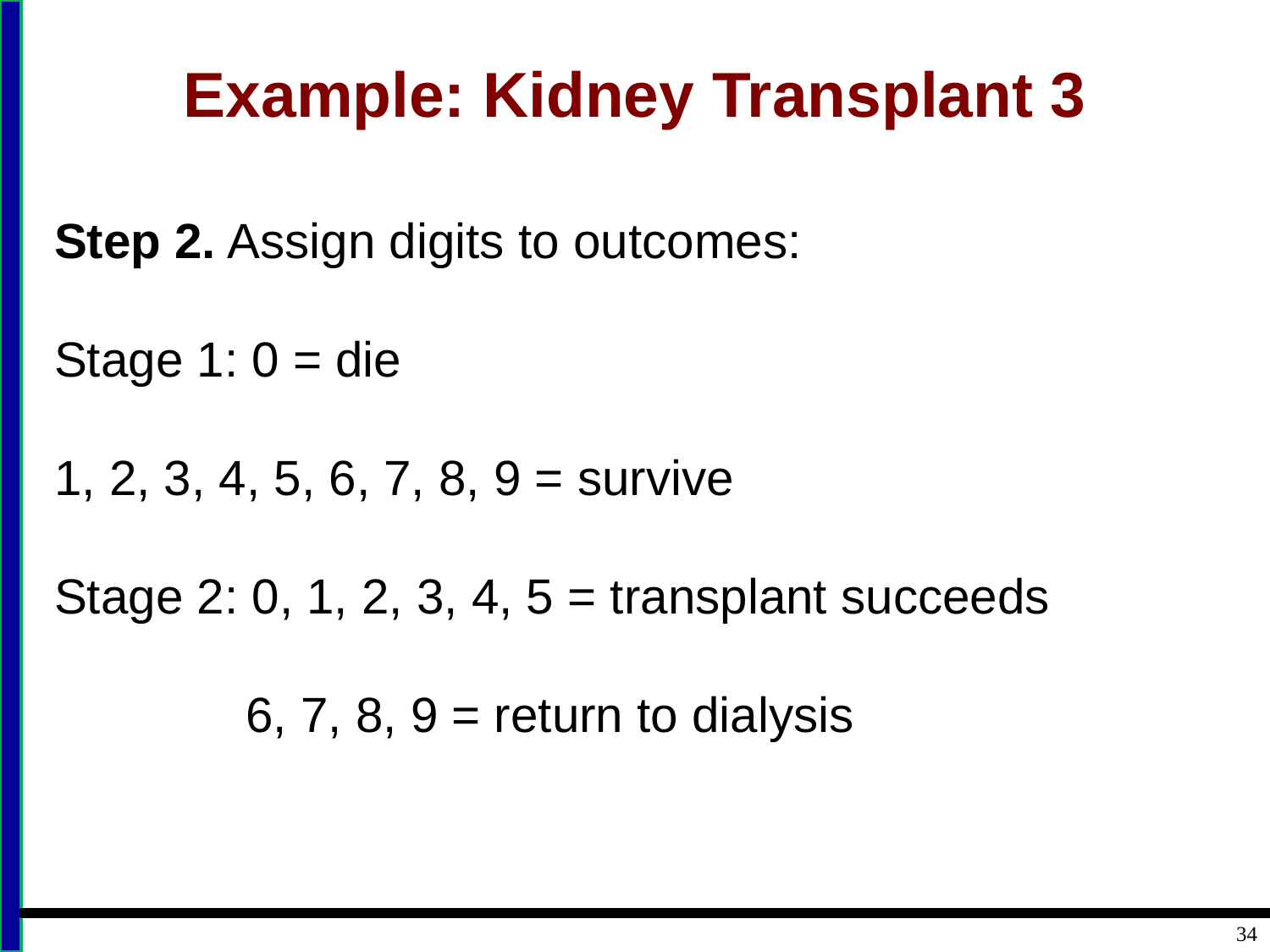

# Example: Kidney Transplant 3
Step 2. Assign digits to outcomes:

Stage 1: 0 = die

1, 2, 3, 4, 5, 6, 7, 8, 9 = survive

Stage 2: 0, 1, 2, 3, 4, 5 = transplant succeeds

	6, 7, 8, 9 = return to dialysis